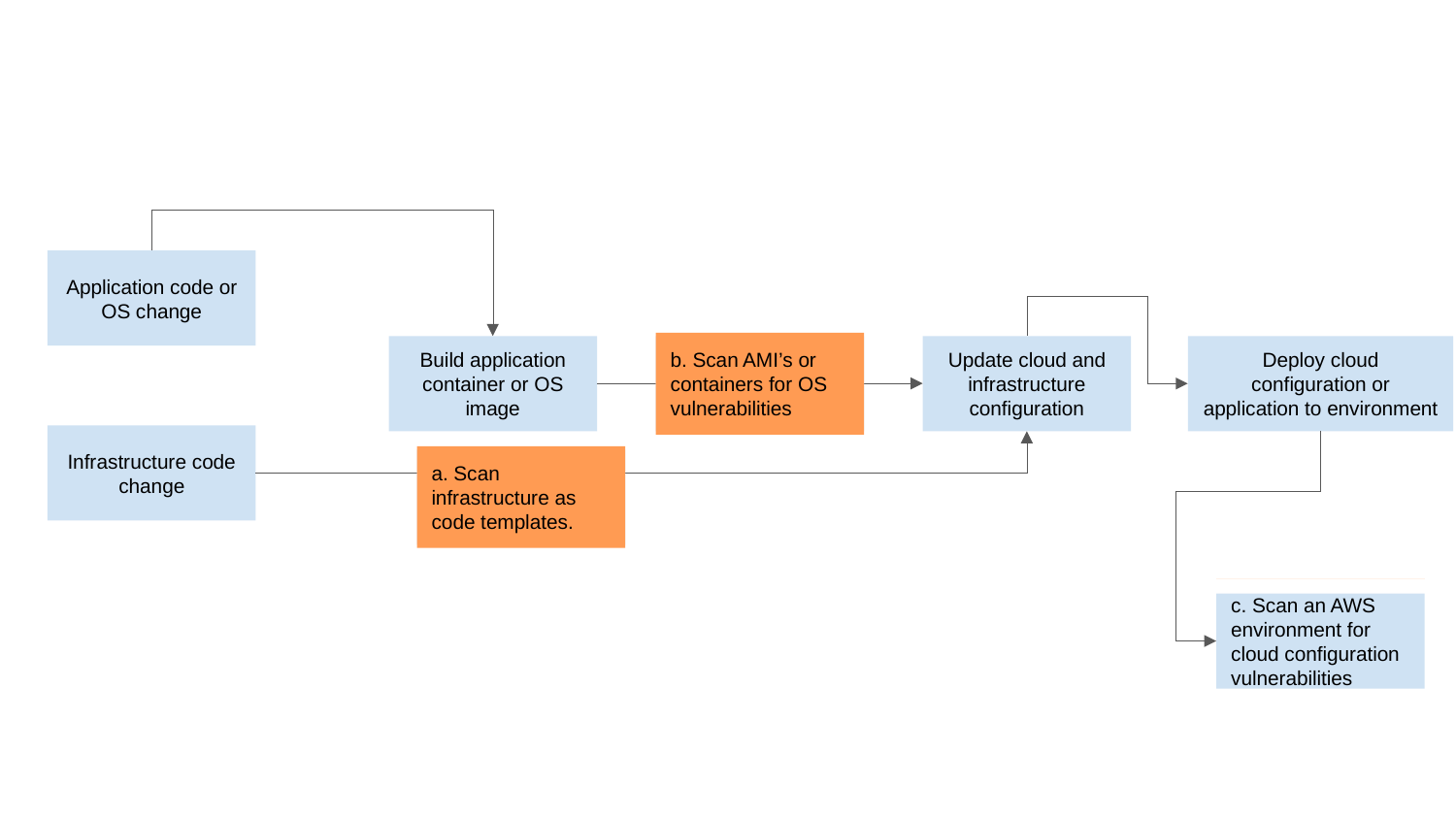

Application code or OS change

Build application container or OS image

b. Scan AMI’s or containers for OS vulnerabilities

Update cloud and infrastructure configuration

Deploy cloud configuration or application to environment

Infrastructure code change

a. Scan infrastructure as code templates.

c. Scan an AWS environment for cloud configuration vulnerabilities